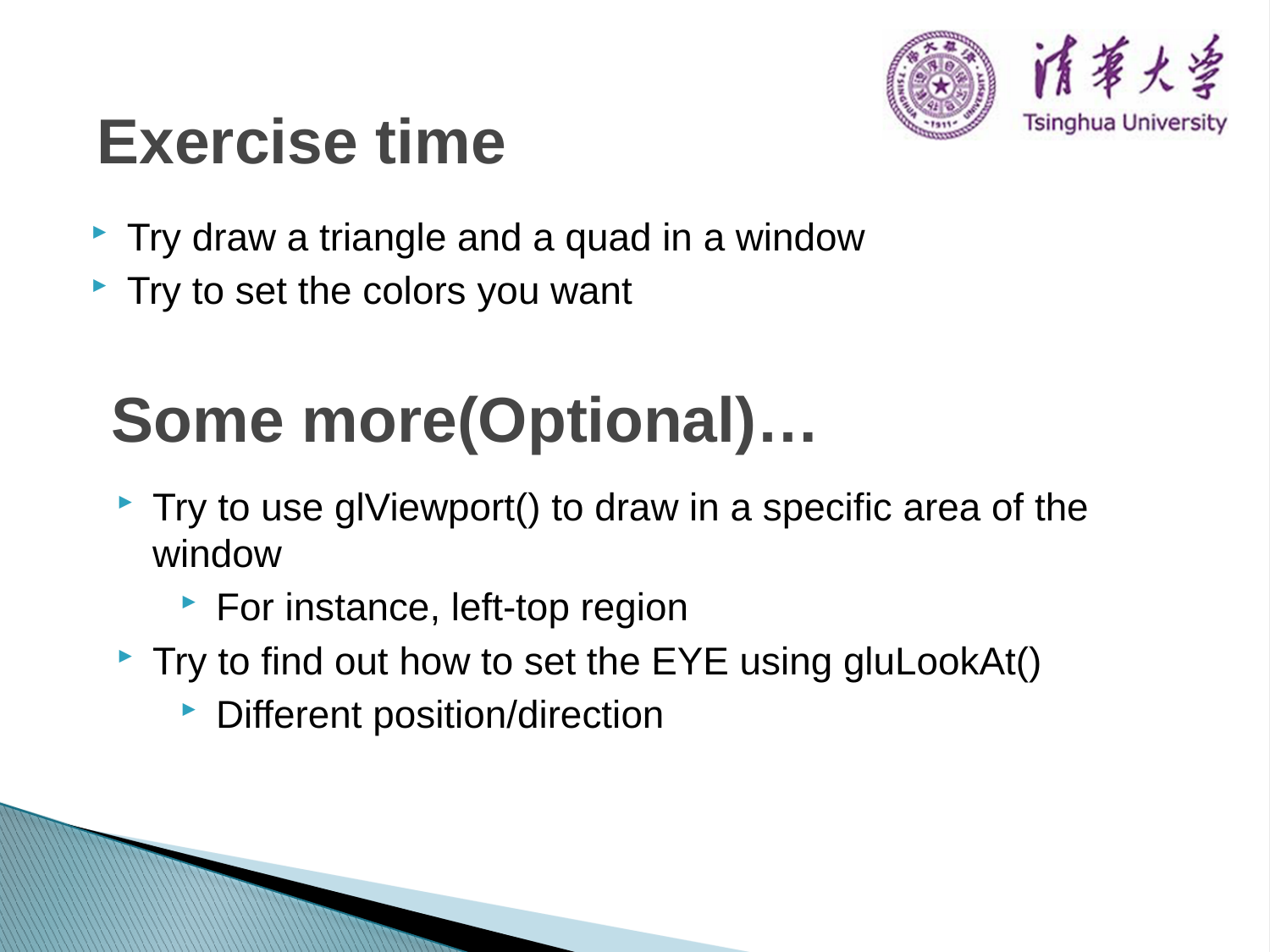

Exercise time
Try draw a triangle and a quad in a window
Try to set the colors you want
# Some more(Optional)…
Try to use glViewport() to draw in a specific area of the window
For instance, left-top region
Try to find out how to set the EYE using gluLookAt()
Different position/direction